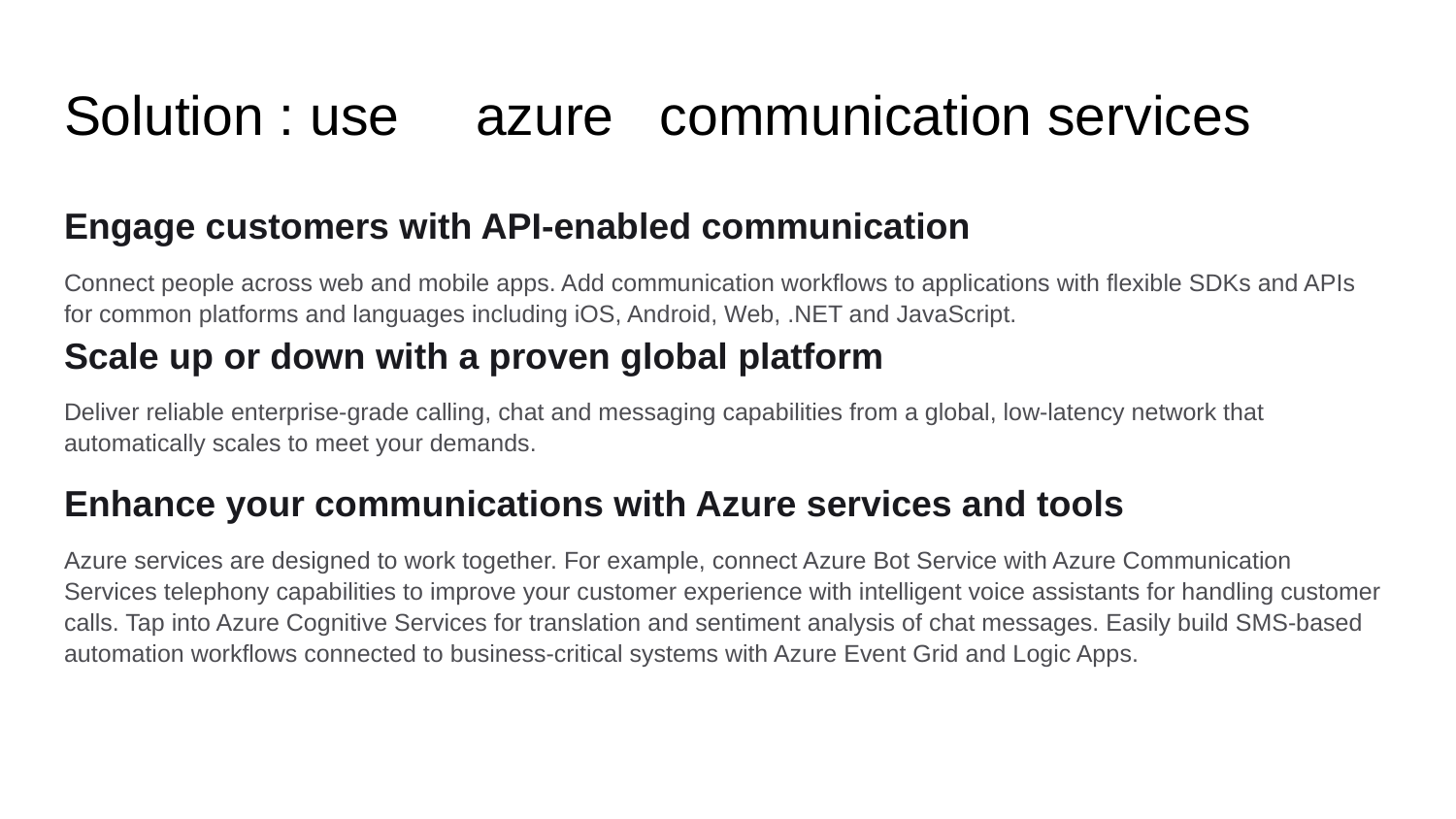

# Solution : use     azure   communication services

Engage customers with API-enabled communication
Connect people across web and mobile apps. Add communication workflows to applications with flexible SDKs and APIs for common platforms and languages including iOS, Android, Web, .NET and JavaScript.
Scale up or down with a proven global platform
Deliver reliable enterprise-grade calling, chat and messaging capabilities from a global, low-latency network that automatically scales to meet your demands.
Enhance your communications with Azure services and tools
Azure services are designed to work together. For example, connect Azure Bot Service with Azure Communication Services telephony capabilities to improve your customer experience with intelligent voice assistants for handling customer calls. Tap into Azure Cognitive Services for translation and sentiment analysis of chat messages. Easily build SMS-based automation workflows connected to business-critical systems with Azure Event Grid and Logic Apps.